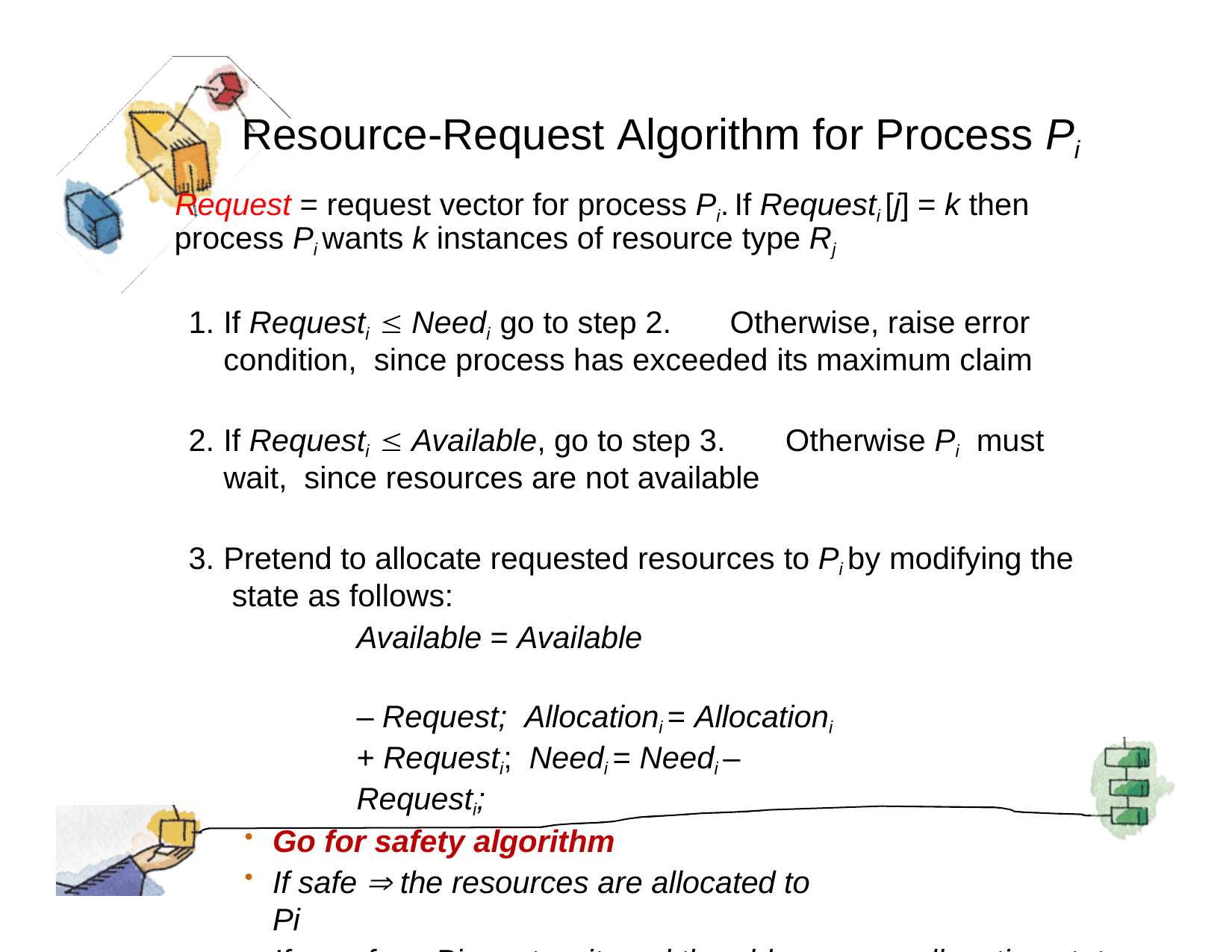

# Resource-Request Algorithm for Process Pi

Request = request vector for process Pi.	If Requesti [j] = k then  process Pi wants k instances of resource type Rj

If Requesti  ≤ Needi  go to step 2.	Otherwise, raise error condition,  since process has exceeded its maximum claim

If Requesti  ≤ Available, go to step 3.	Otherwise Pi	must wait,  since resources are not available

Pretend to allocate requested resources to Pi by modifying the  state as follows:
Available = Available	– Request;  Allocationi = Allocationi + Requesti;  Needi = Needi – Requesti;
Go for safety algorithm
If safe ⇒ the resources are allocated to Pi
If unsafe ⇒ Pi must wait, and the old resource-allocation state  is restored